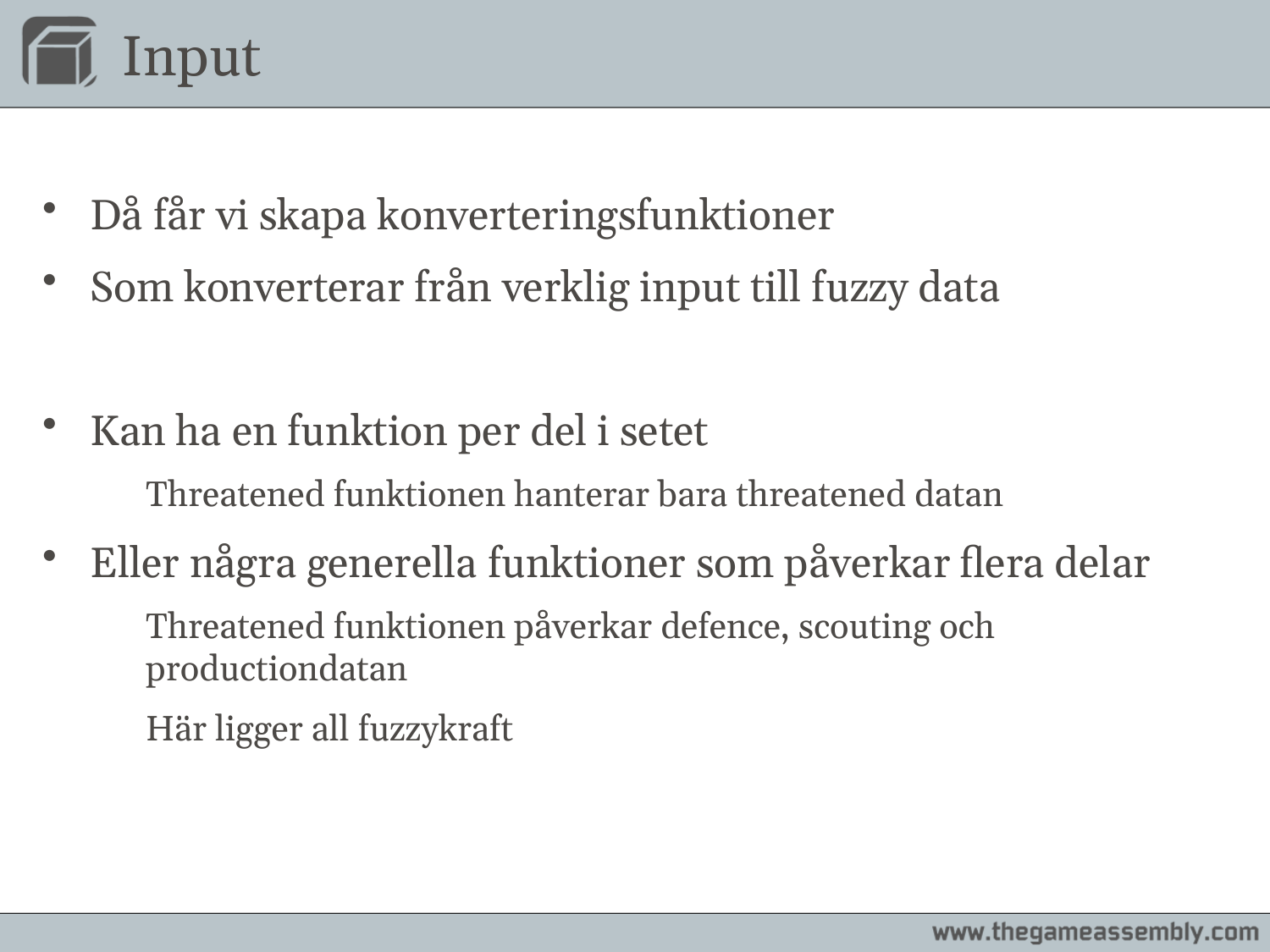

# Input

Då får vi skapa konverteringsfunktioner
Som konverterar från verklig input till fuzzy data

Kan ha en funktion per del i setet
	Threatened funktionen hanterar bara threatened datan
Eller några generella funktioner som påverkar flera delar
	Threatened funktionen påverkar defence, scouting och productiondatan
	Här ligger all fuzzykraft